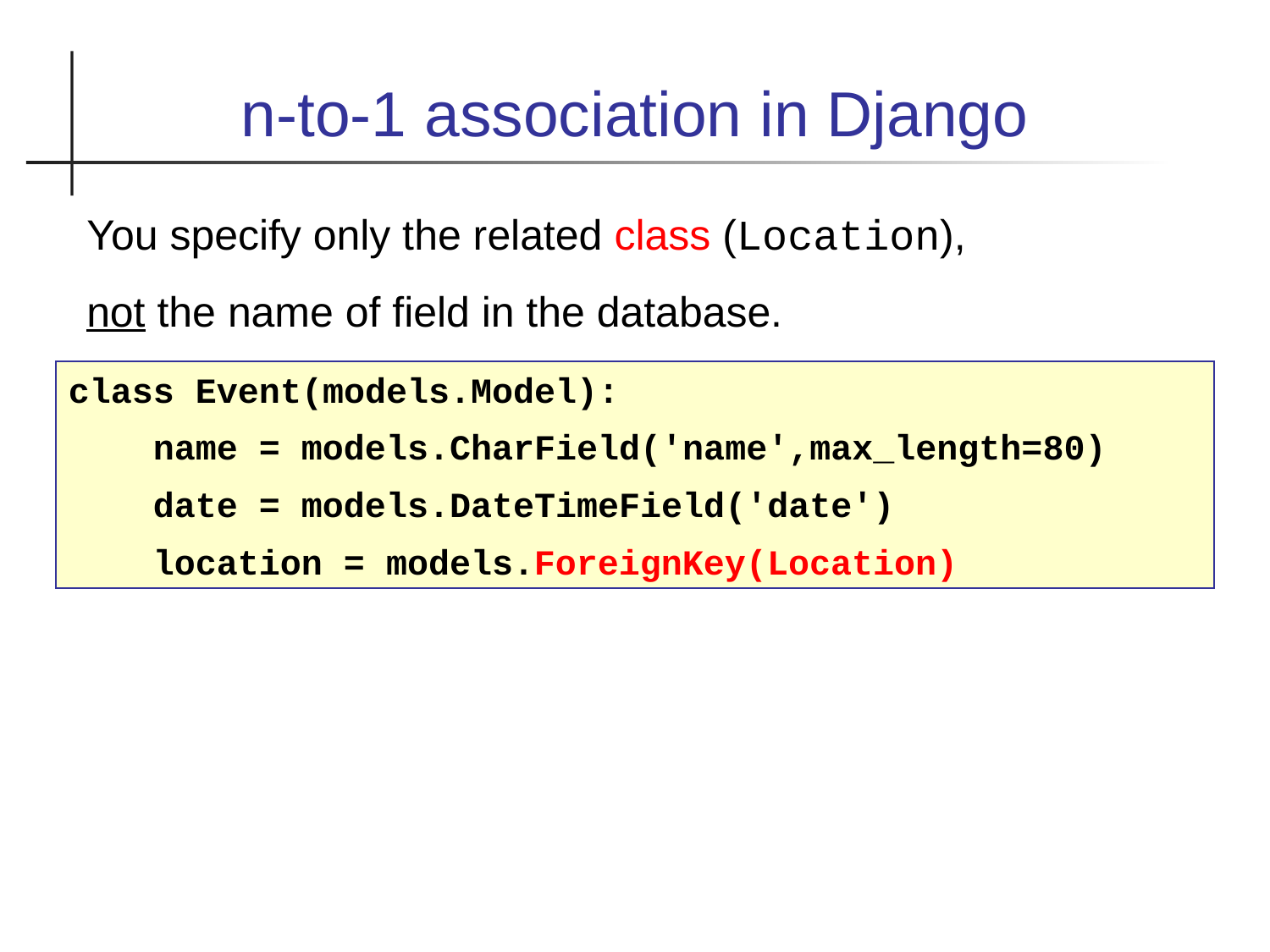

n-to-1 association in Django
You specify only the related class (Location),
not the name of field in the database.
class Event(models.Model):
    name = models.CharField('name',max_length=80)
    date = models.DateTimeField('date')
    location = models.ForeignKey(Location)